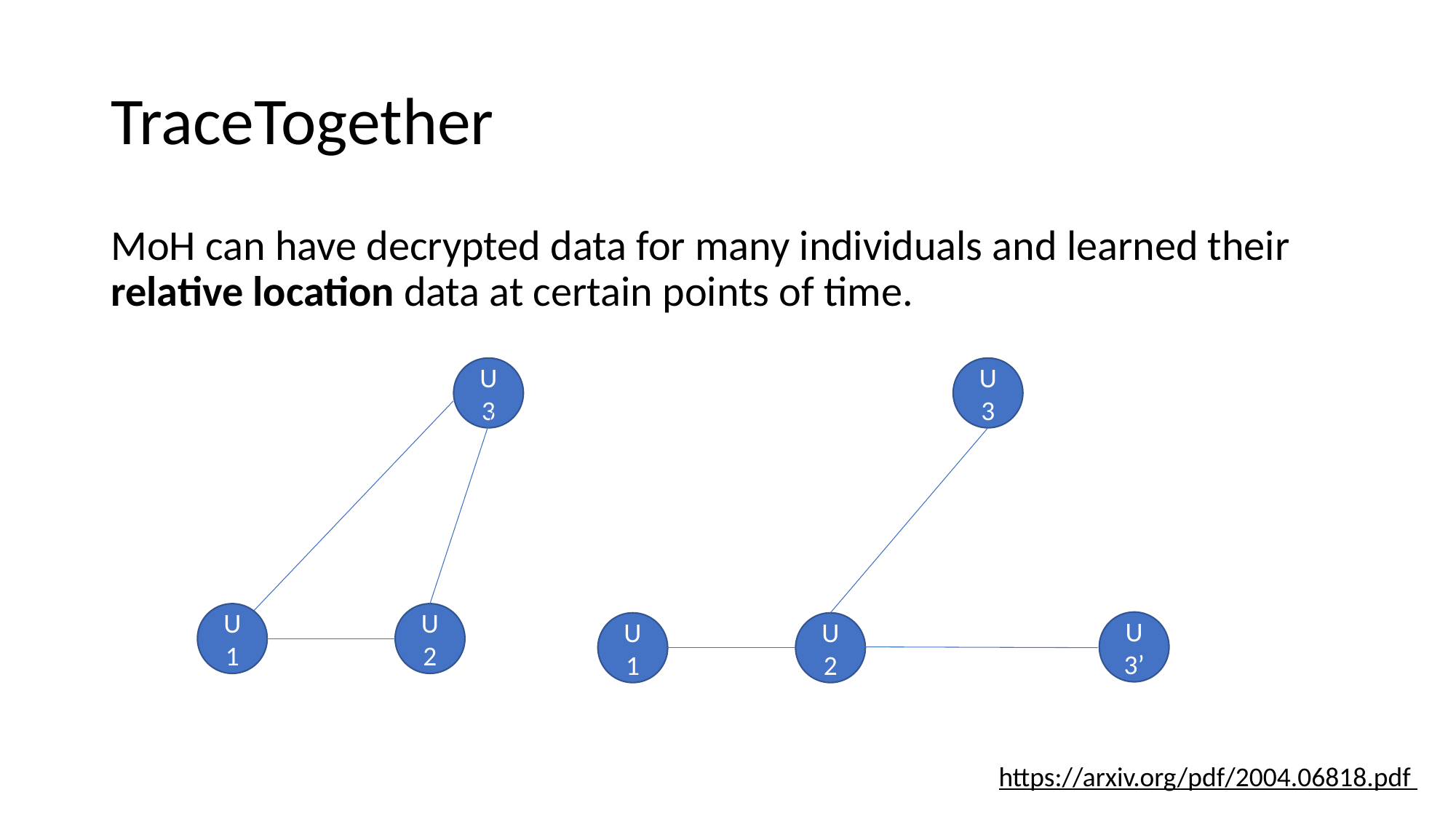

# TraceTogether
MoH can have decrypted data for many individuals and learned their relative location data at certain points of time.

U3
U3
U1
U2
U3’
U1
U2
https://arxiv.org/pdf/2004.06818.pdf